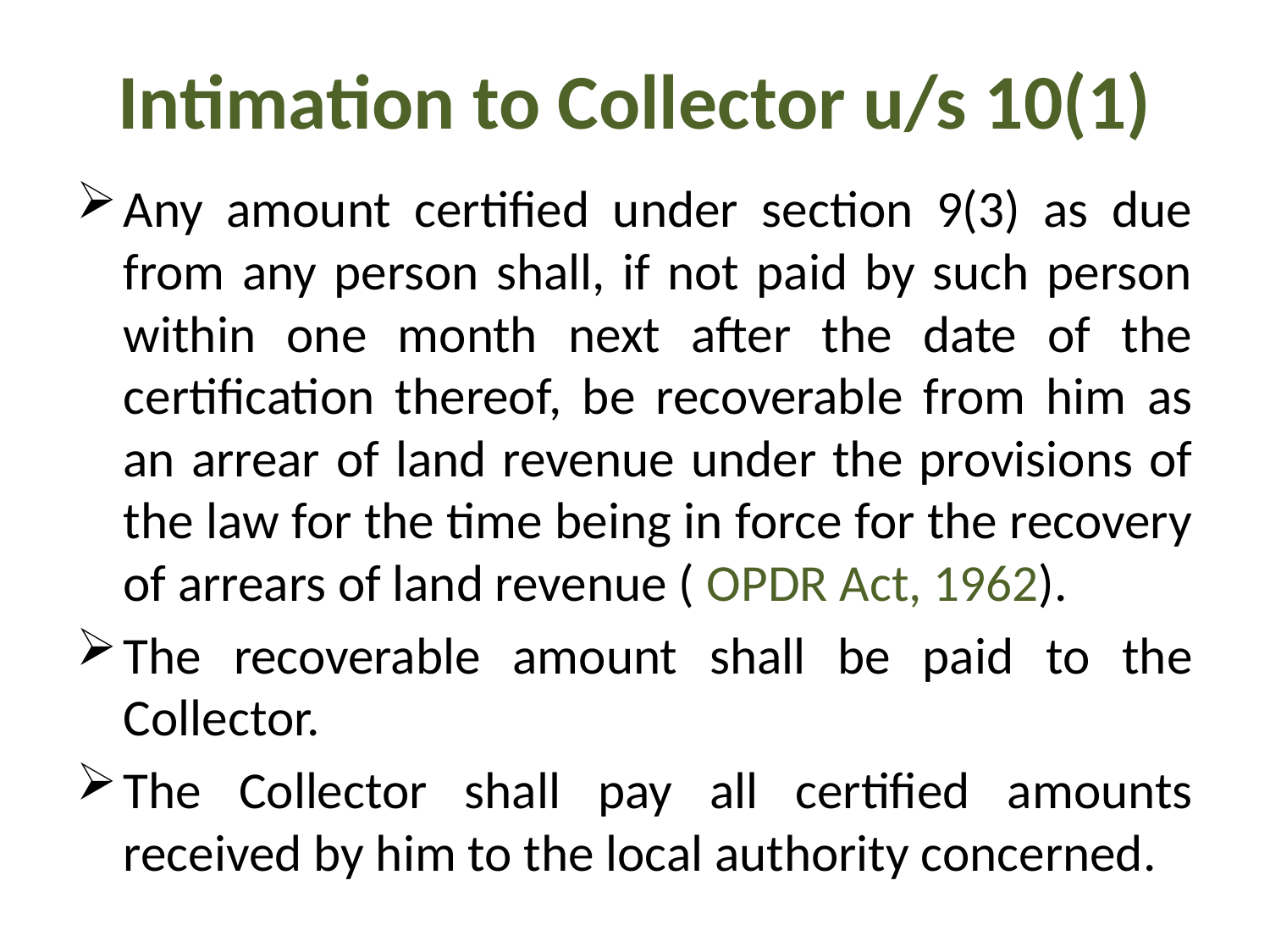

# Intimation to Collector u/s 10(1)
Any amount certified under section 9(3) as due from any person shall, if not paid by such person within one month next after the date of the certification thereof, be recoverable from him as an arrear of land revenue under the provisions of the law for the time being in force for the recovery of arrears of land revenue ( OPDR Act, 1962).
The recoverable amount shall be paid to the Collector.
The Collector shall pay all certified amounts received by him to the local authority concerned.